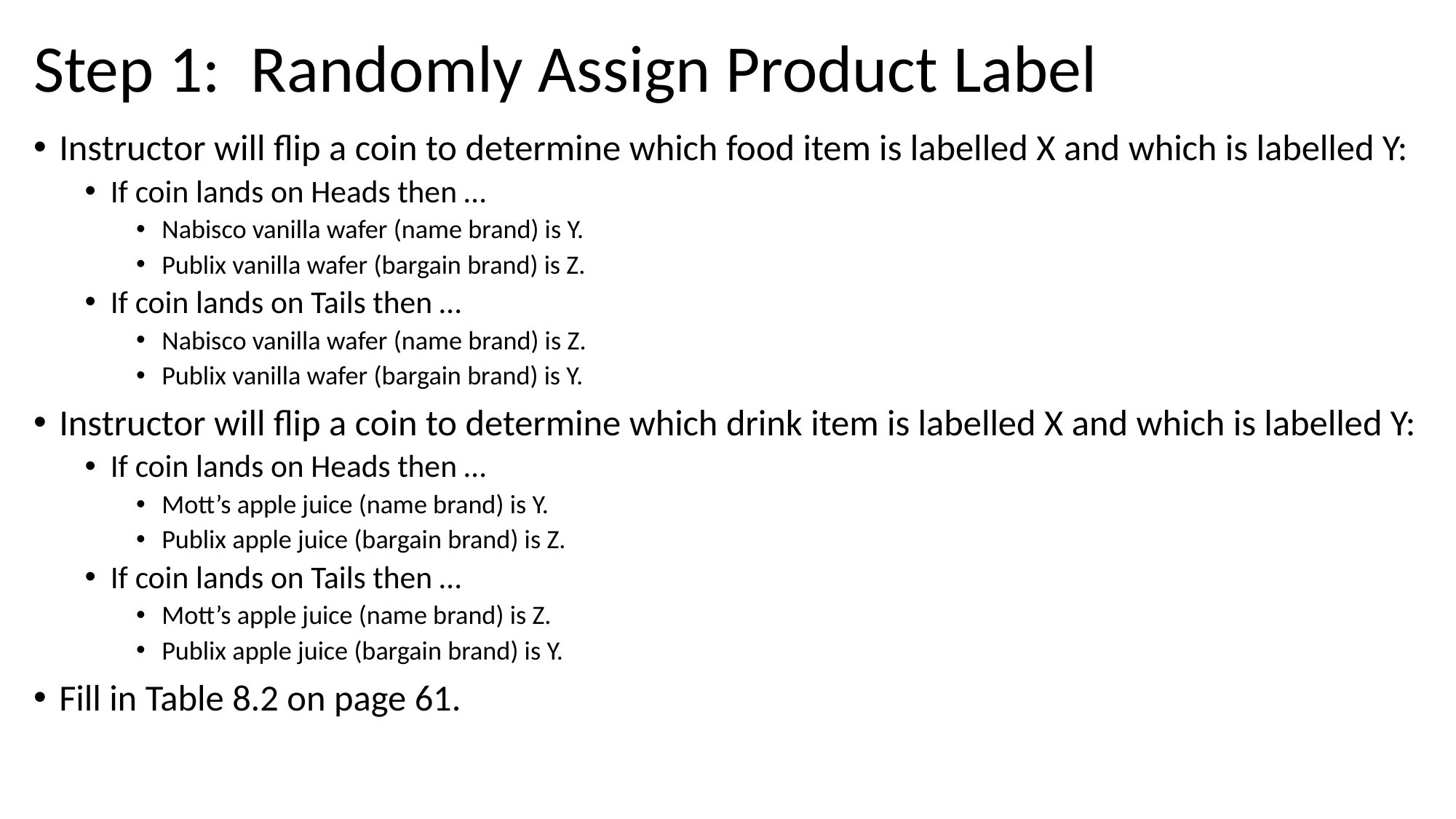

# Step 1:  Randomly Assign Product Label
Instructor will flip a coin to determine which food item is labelled X and which is labelled Y:
If coin lands on Heads then …
Nabisco vanilla wafer (name brand) is Y.
Publix vanilla wafer (bargain brand) is Z.
If coin lands on Tails then …
Nabisco vanilla wafer (name brand) is Z.
Publix vanilla wafer (bargain brand) is Y.
Instructor will flip a coin to determine which drink item is labelled X and which is labelled Y:
If coin lands on Heads then …
Mott’s apple juice (name brand) is Y.
Publix apple juice (bargain brand) is Z.
If coin lands on Tails then …
Mott’s apple juice (name brand) is Z.
Publix apple juice (bargain brand) is Y.
Fill in Table 8.2 on page 61.